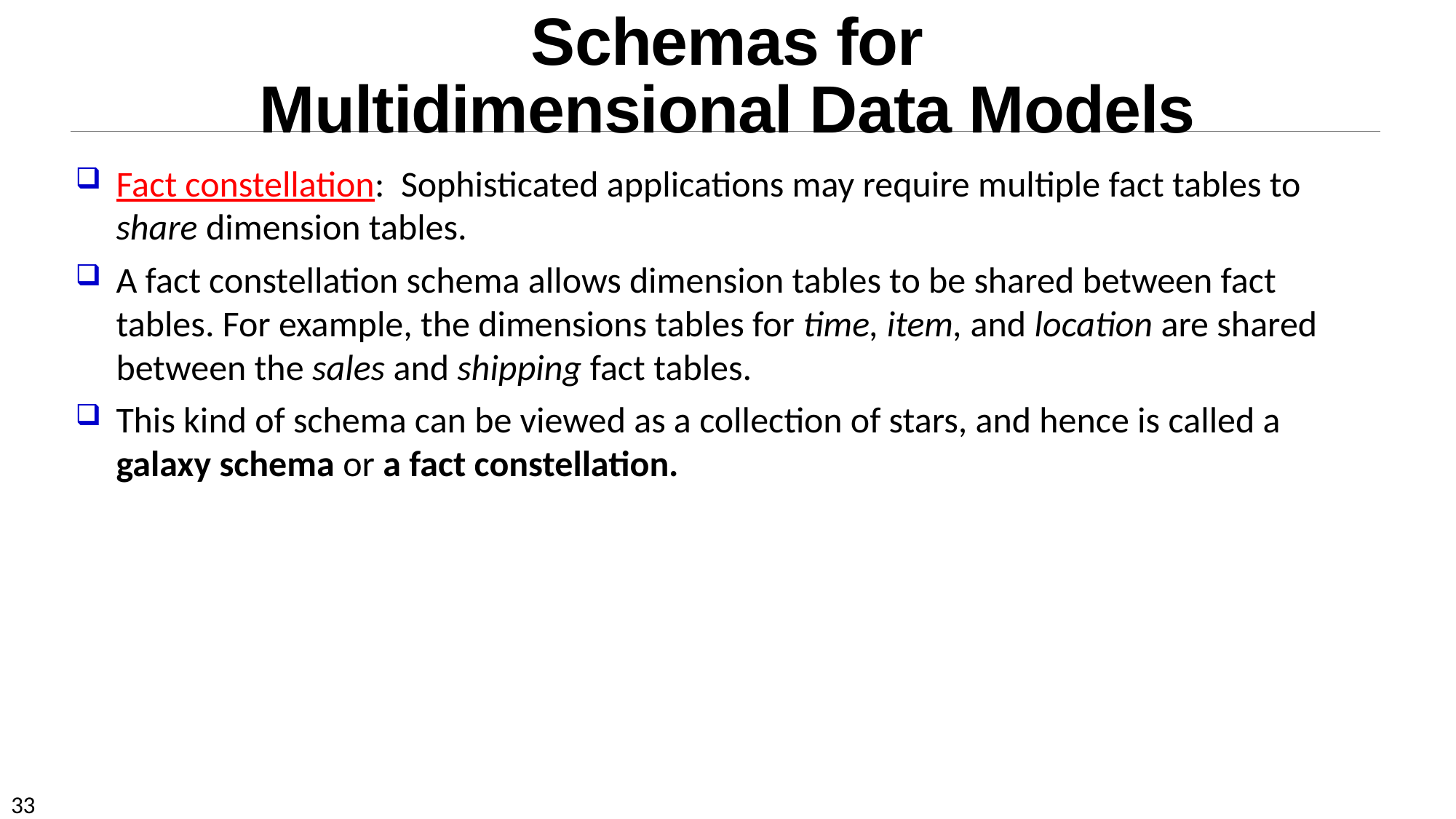

# Schemas for Multidimensional Data Models
Fact constellation:  Sophisticated applications may require multiple fact tables to share dimension tables.
A fact constellation schema allows dimension tables to be shared between fact tables. For example, the dimensions tables for time, item, and location are shared between the sales and shipping fact tables.
This kind of schema can be viewed as a collection of stars, and hence is called a galaxy schema or a fact constellation.